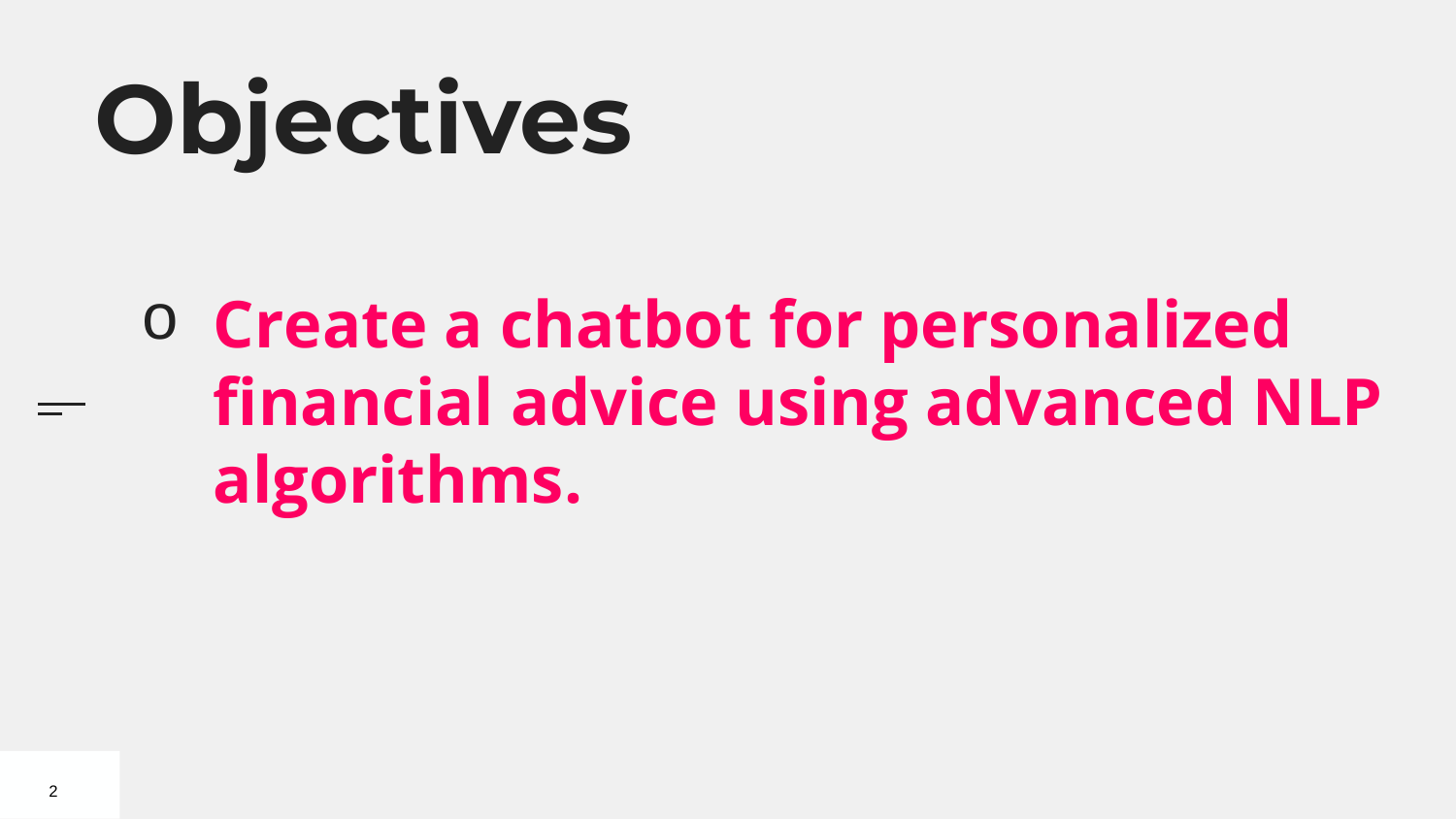

# Objectives
Create a chatbot for personalized financial advice using advanced NLP algorithms.
2